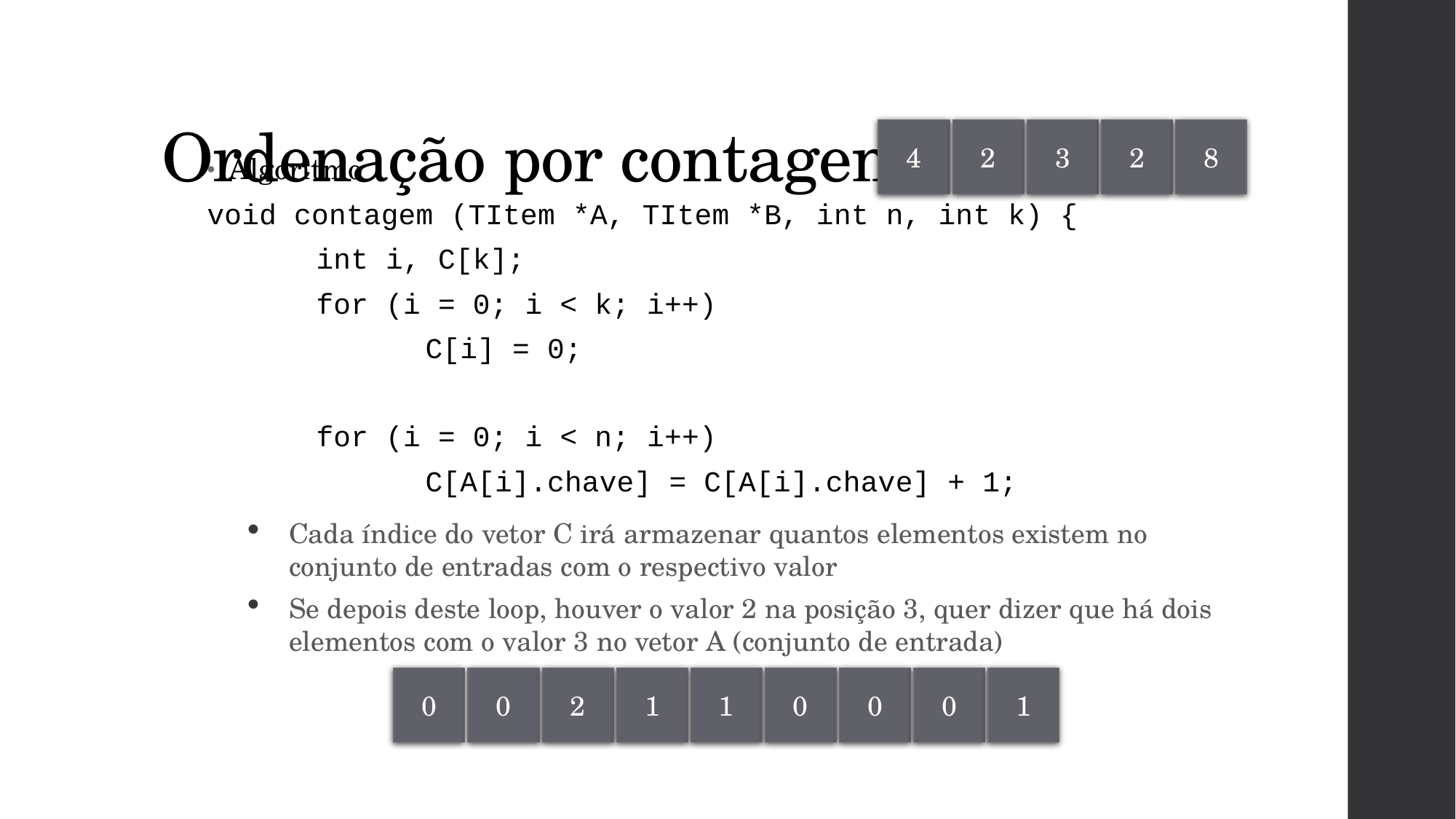

# Ordenação por contagem
3
2
4
2
8
Algoritmo
void contagem (TItem *A, TItem *B, int n, int k) {
	int i, C[k];
	for (i = 0; i < k; i++)
		C[i] = 0;

	for (i = 0; i < n; i++)
		C[A[i].chave] = C[A[i].chave] + 1;

Cada índice do vetor C irá armazenar quantos elementos existem no conjunto de entradas com o respectivo valor
Se depois deste loop, houver o valor 2 na posição 3, quer dizer que há dois elementos com o valor 3 no vetor A (conjunto de entrada)
0
0
2
0
1
0
0
1
1